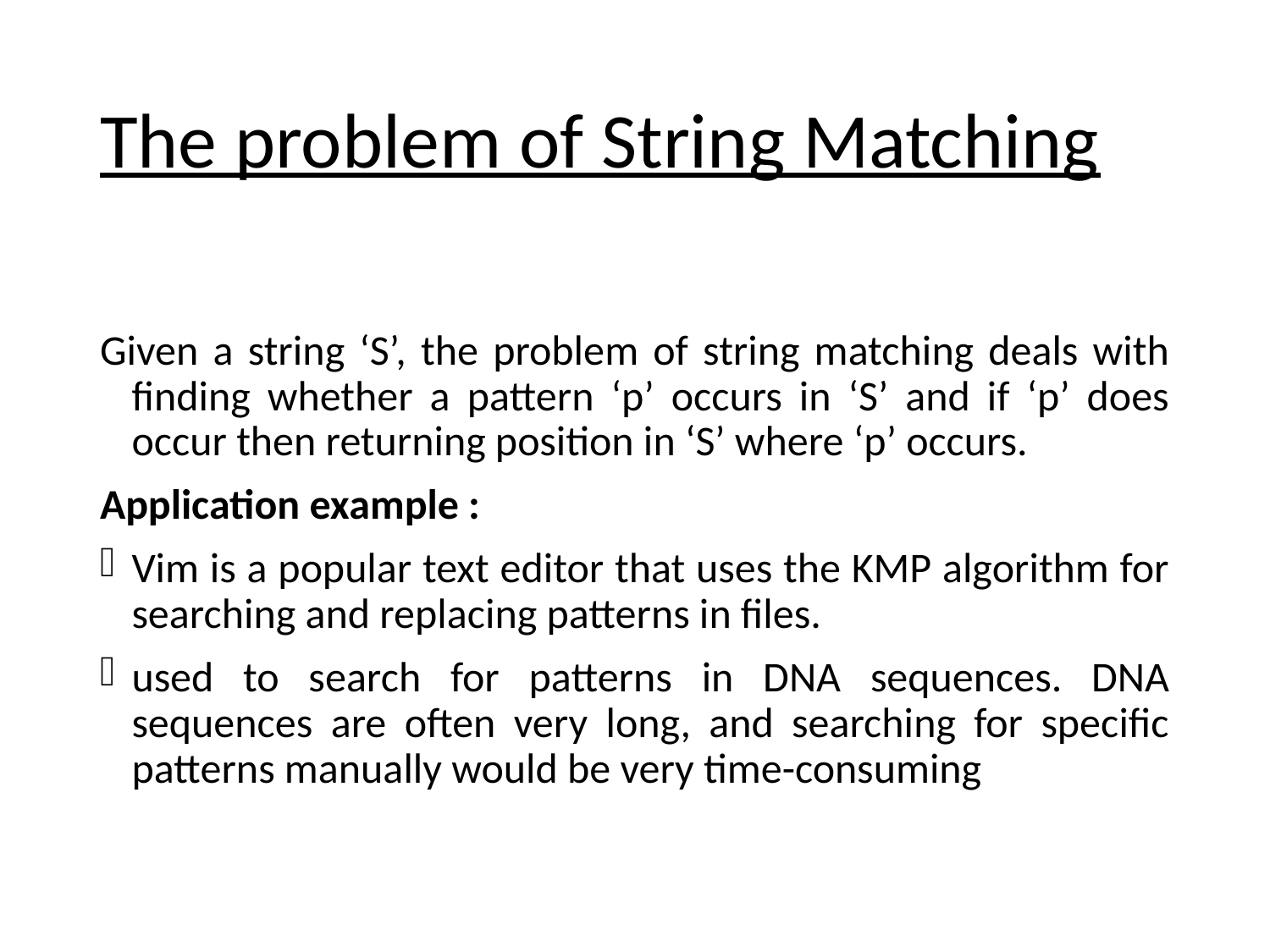

# The problem of String Matching

Given a string ‘S’, the problem of string matching deals with finding whether a pattern ‘p’ occurs in ‘S’ and if ‘p’ does occur then returning position in ‘S’ where ‘p’ occurs.
Application example :
Vim is a popular text editor that uses the KMP algorithm for searching and replacing patterns in files.
used to search for patterns in DNA sequences. DNA sequences are often very long, and searching for specific patterns manually would be very time-consuming